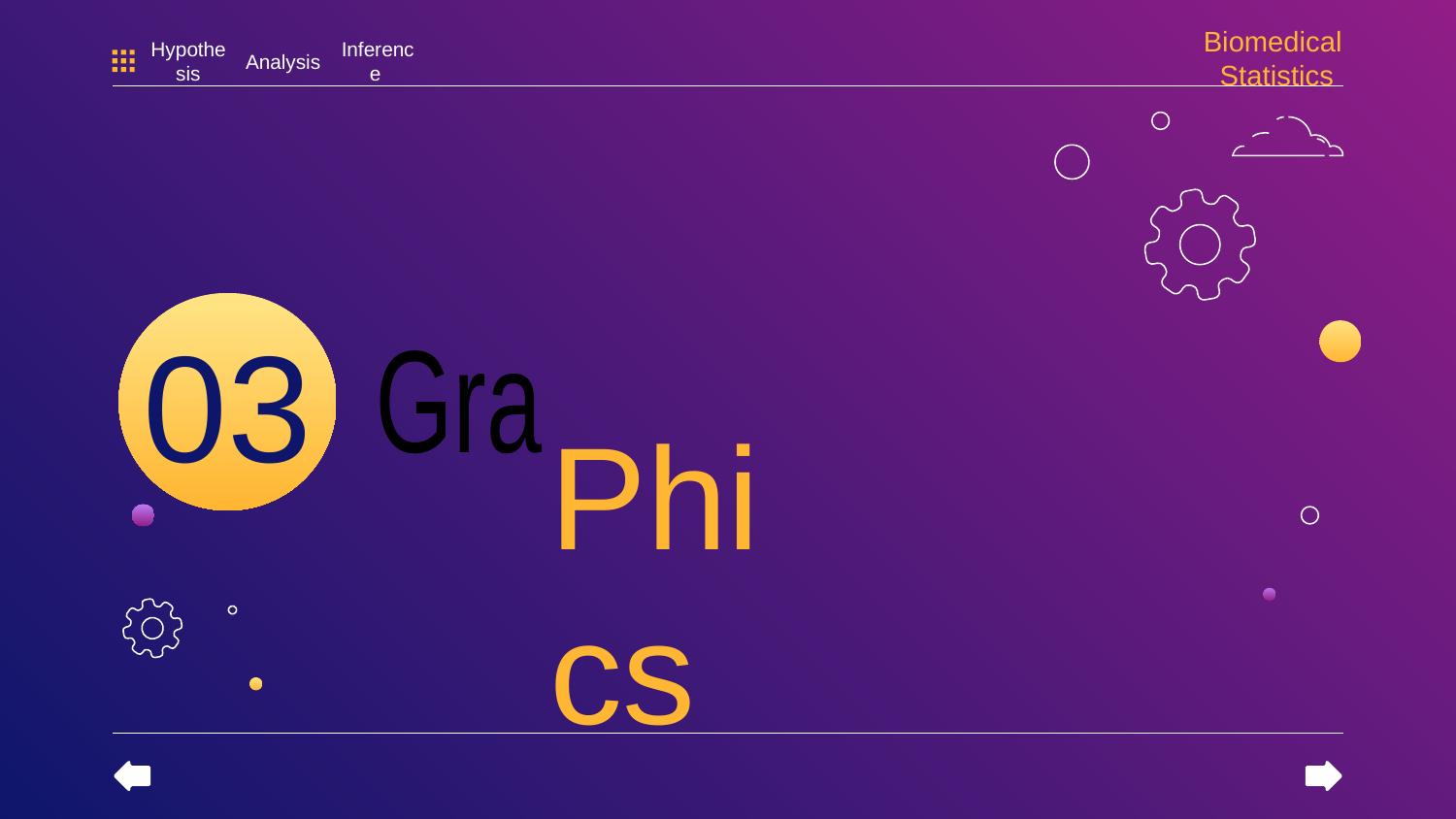

Biomedical Statistics
Hypothesis
Analysis
Inference

03
Gra
# Phics